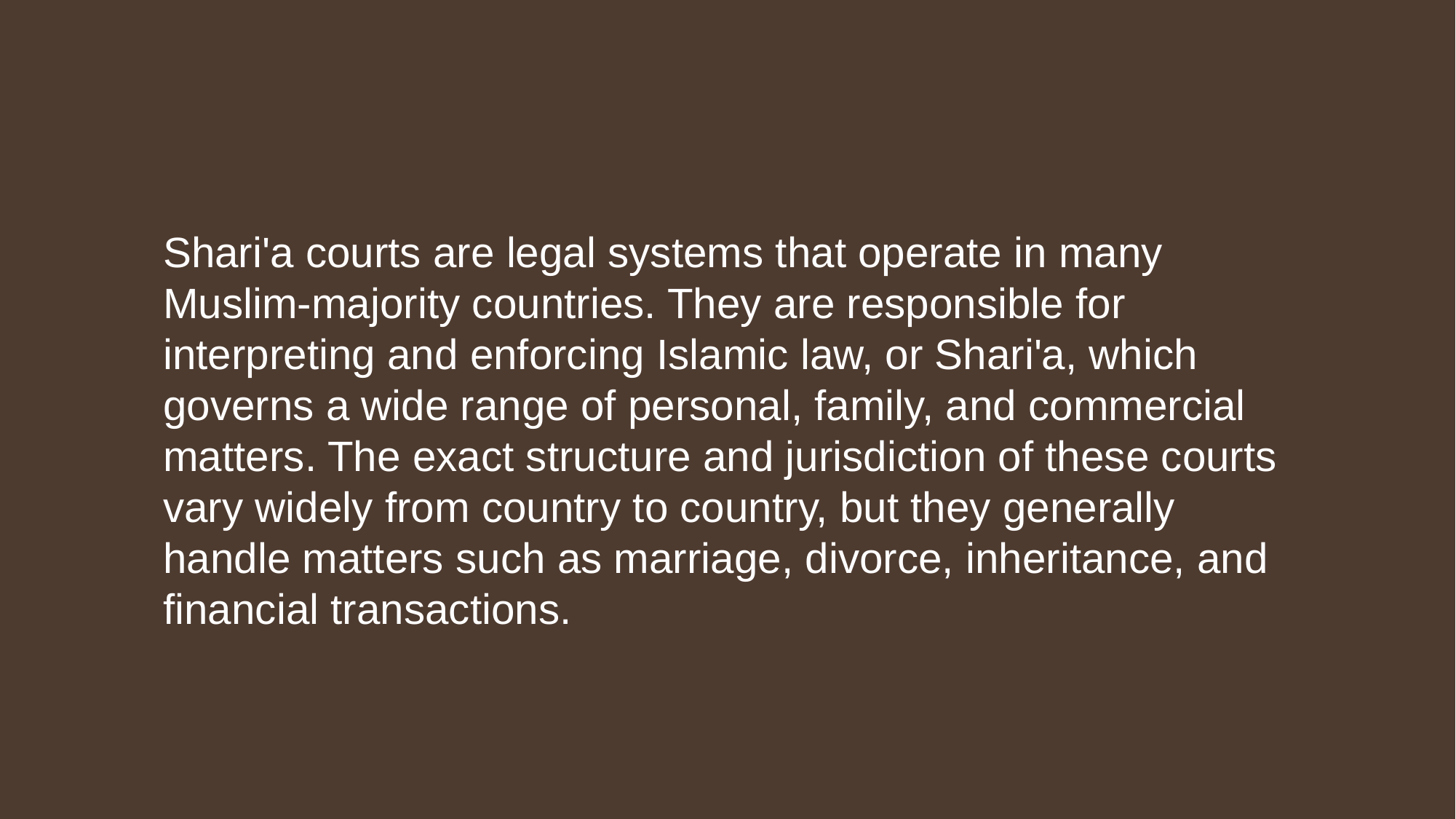

Shari'a courts are legal systems that operate in many Muslim-majority countries. They are responsible for interpreting and enforcing Islamic law, or Shari'a, which governs a wide range of personal, family, and commercial matters. The exact structure and jurisdiction of these courts vary widely from country to country, but they generally handle matters such as marriage, divorce, inheritance, and financial transactions.